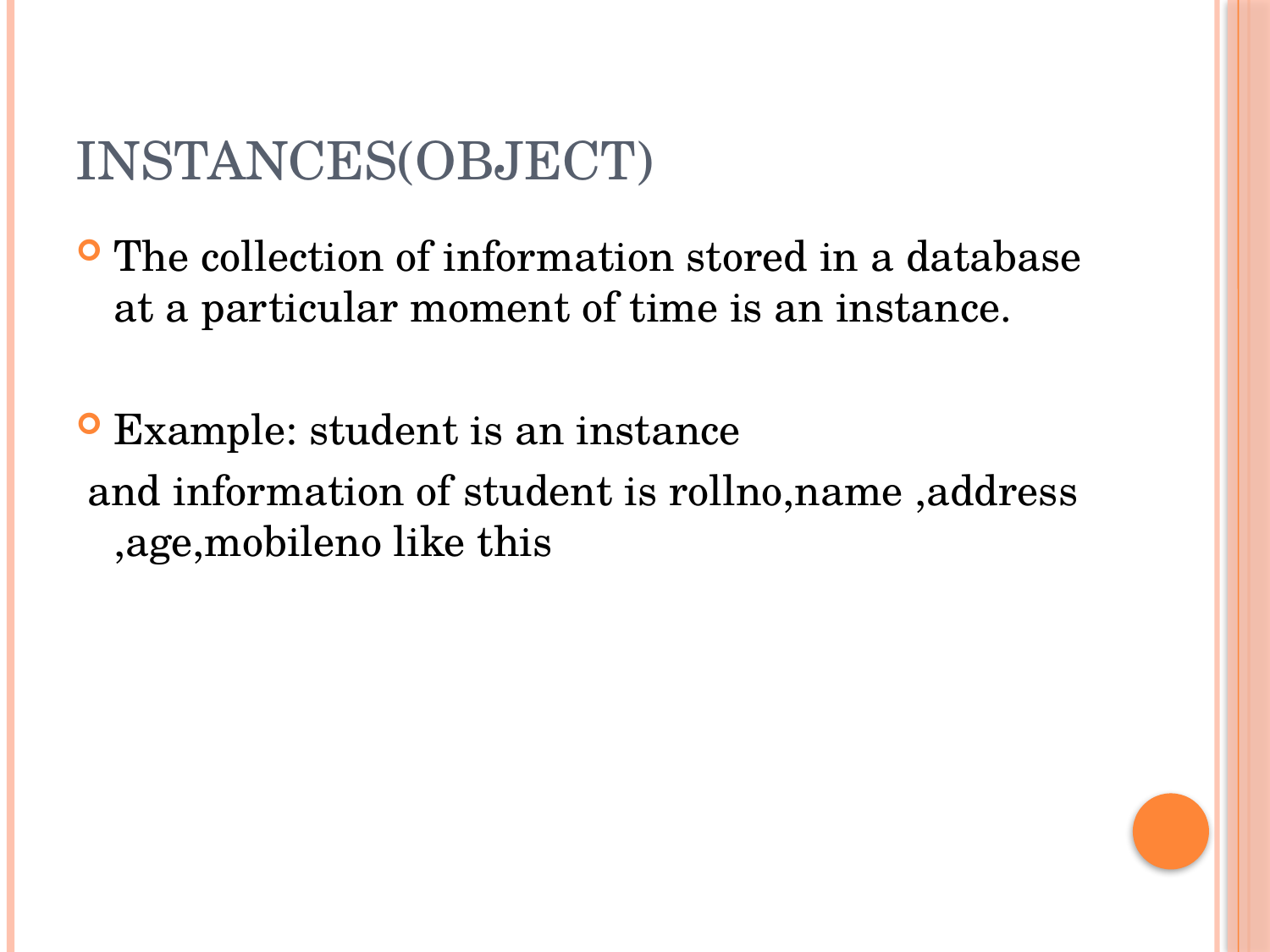

# Instances(object)
The collection of information stored in a database at a particular moment of time is an instance.

Example: student is an instance
 and information of student is rollno,name ,address ,age,mobileno like this